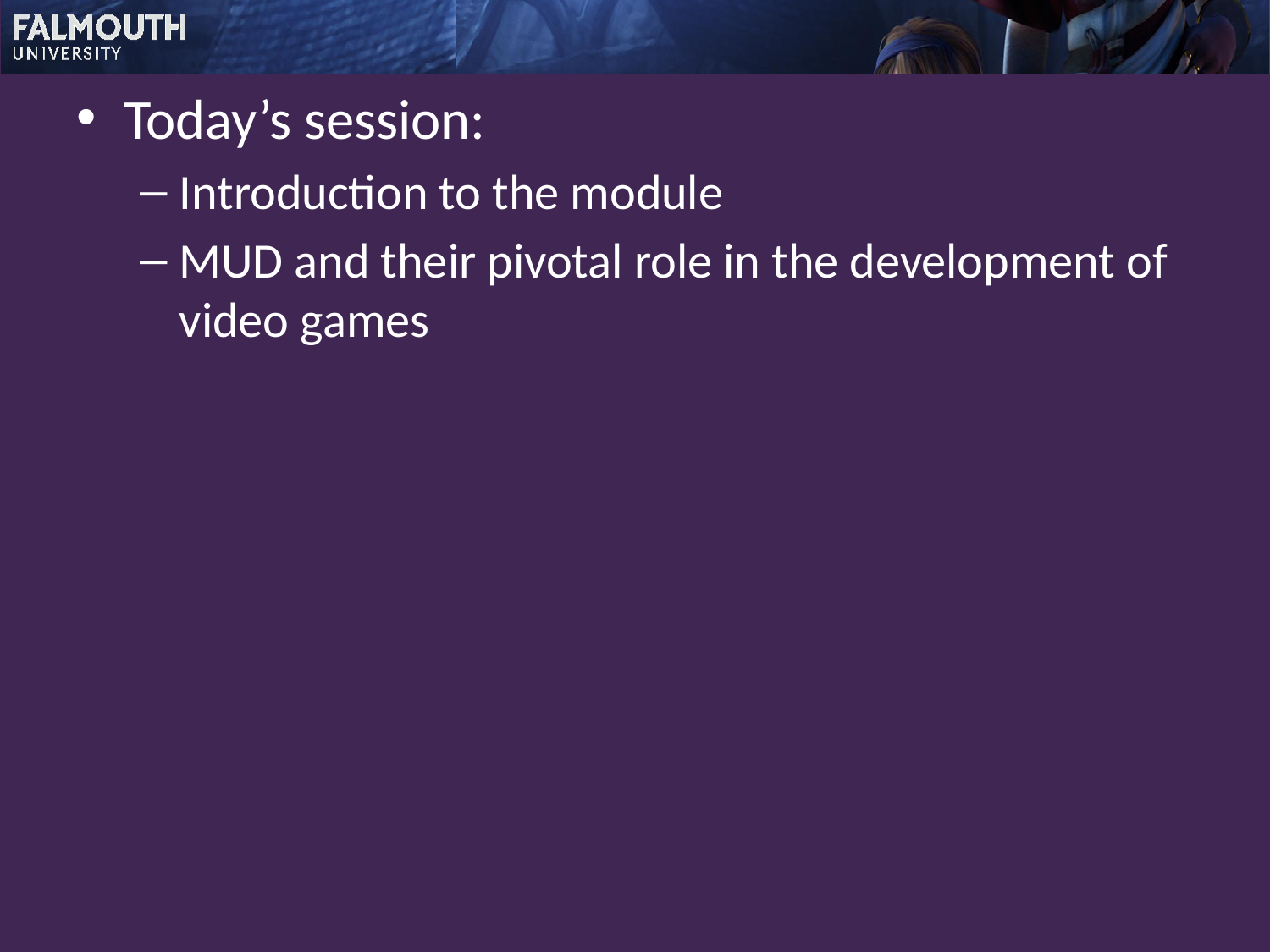

Today’s session:
Introduction to the module
MUD and their pivotal role in the development of video games